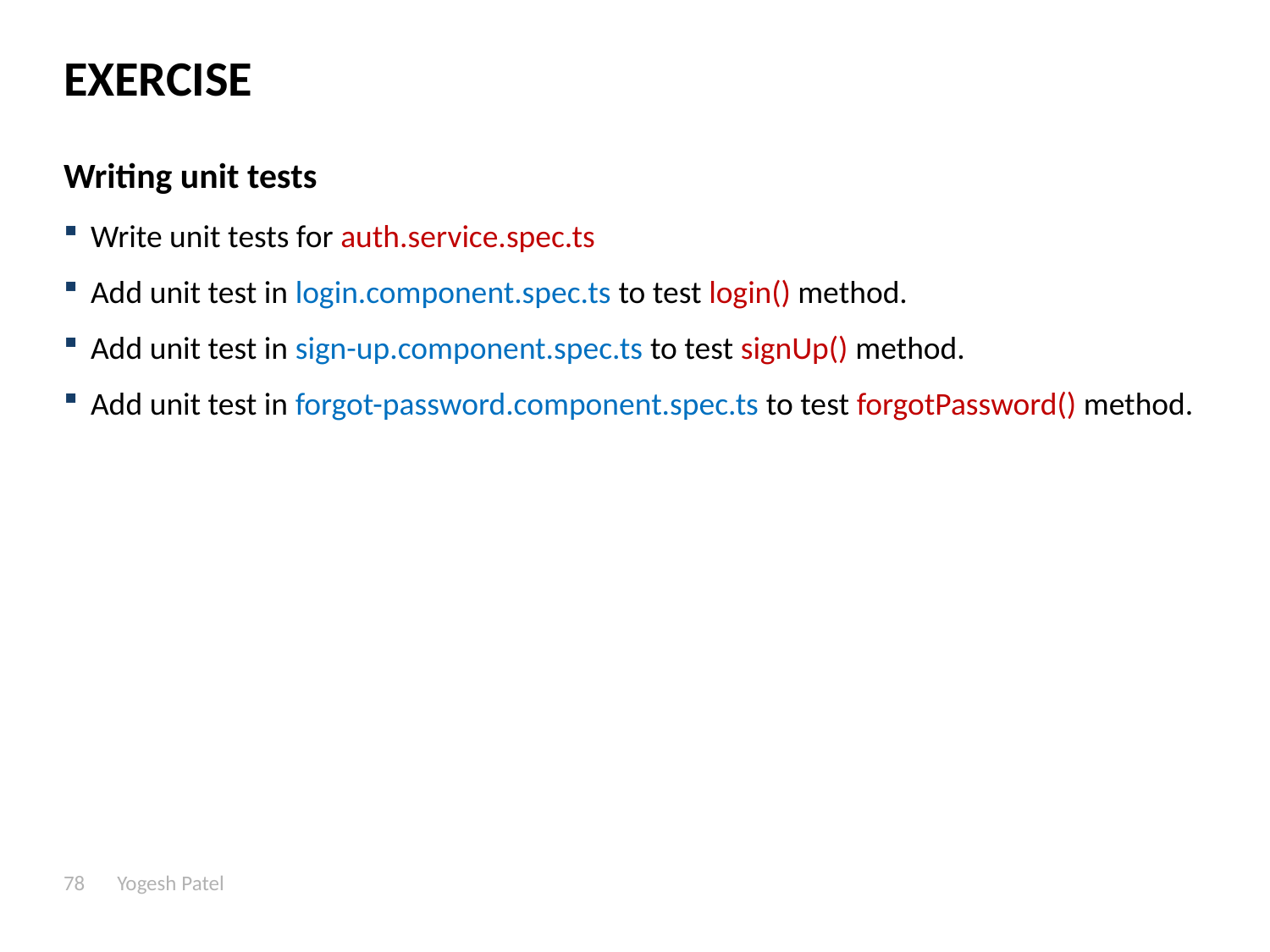

# EXERCISE
Writing unit tests
Write unit tests for auth.service.spec.ts
Add unit test in login.component.spec.ts to test login() method.
Add unit test in sign-up.component.spec.ts to test signUp() method.
Add unit test in forgot-password.component.spec.ts to test forgotPassword() method.

78
Yogesh Patel